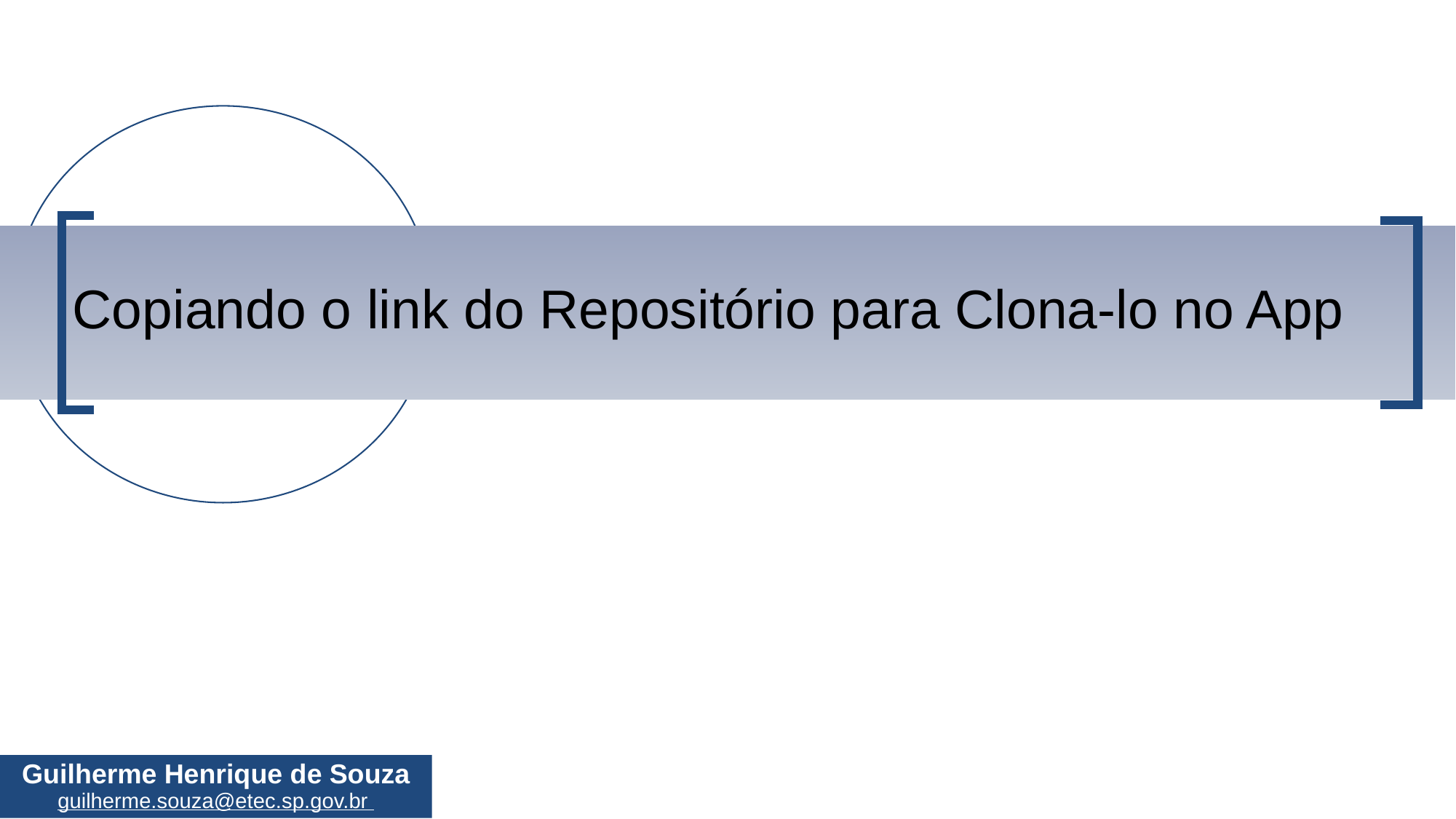

# Copiando o link do Repositório para Clona-lo no App